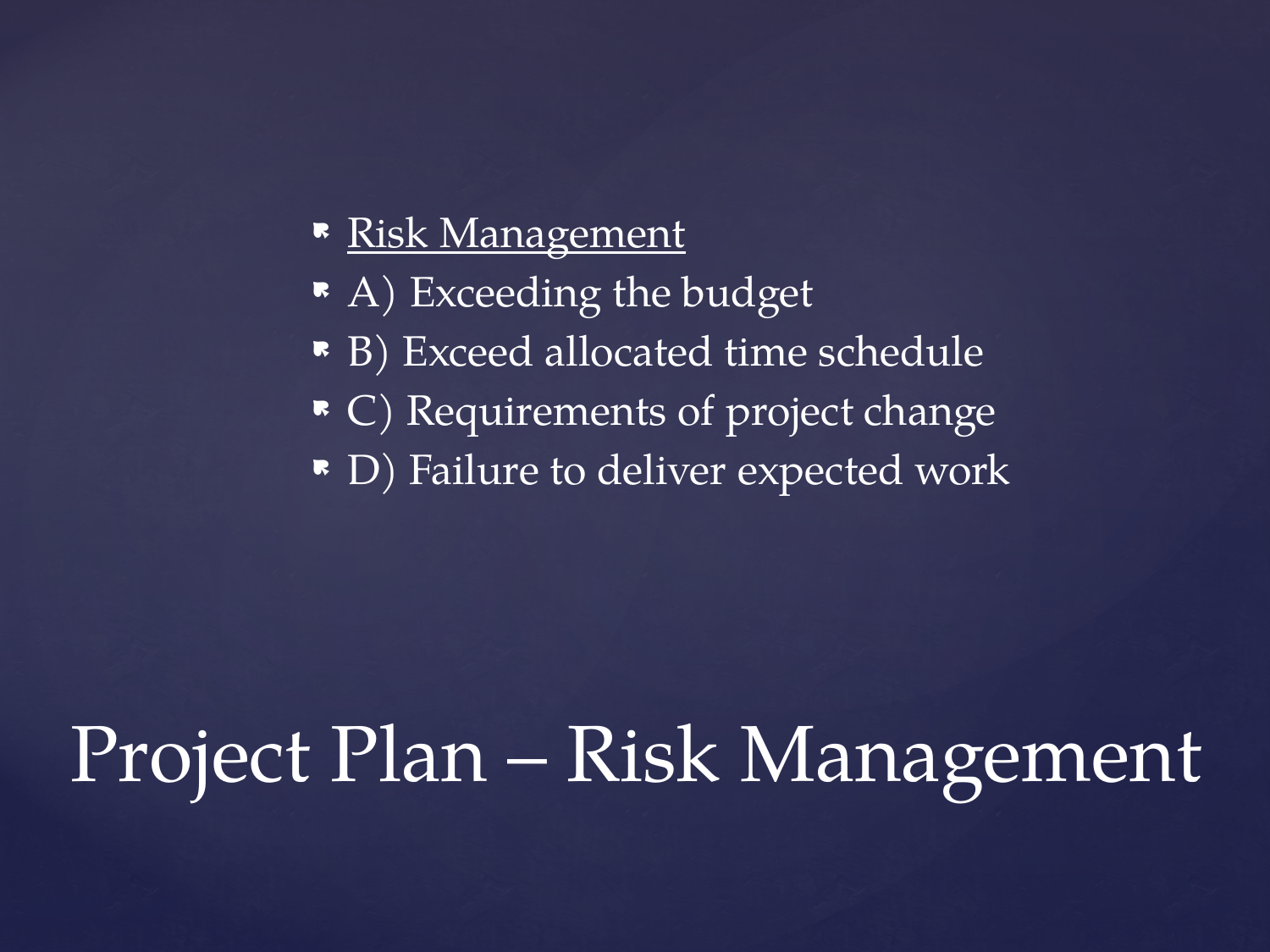

Risk Management
A) Exceeding the budget
B) Exceed allocated time schedule
C) Requirements of project change
D) Failure to deliver expected work
# Project Plan – Risk Management